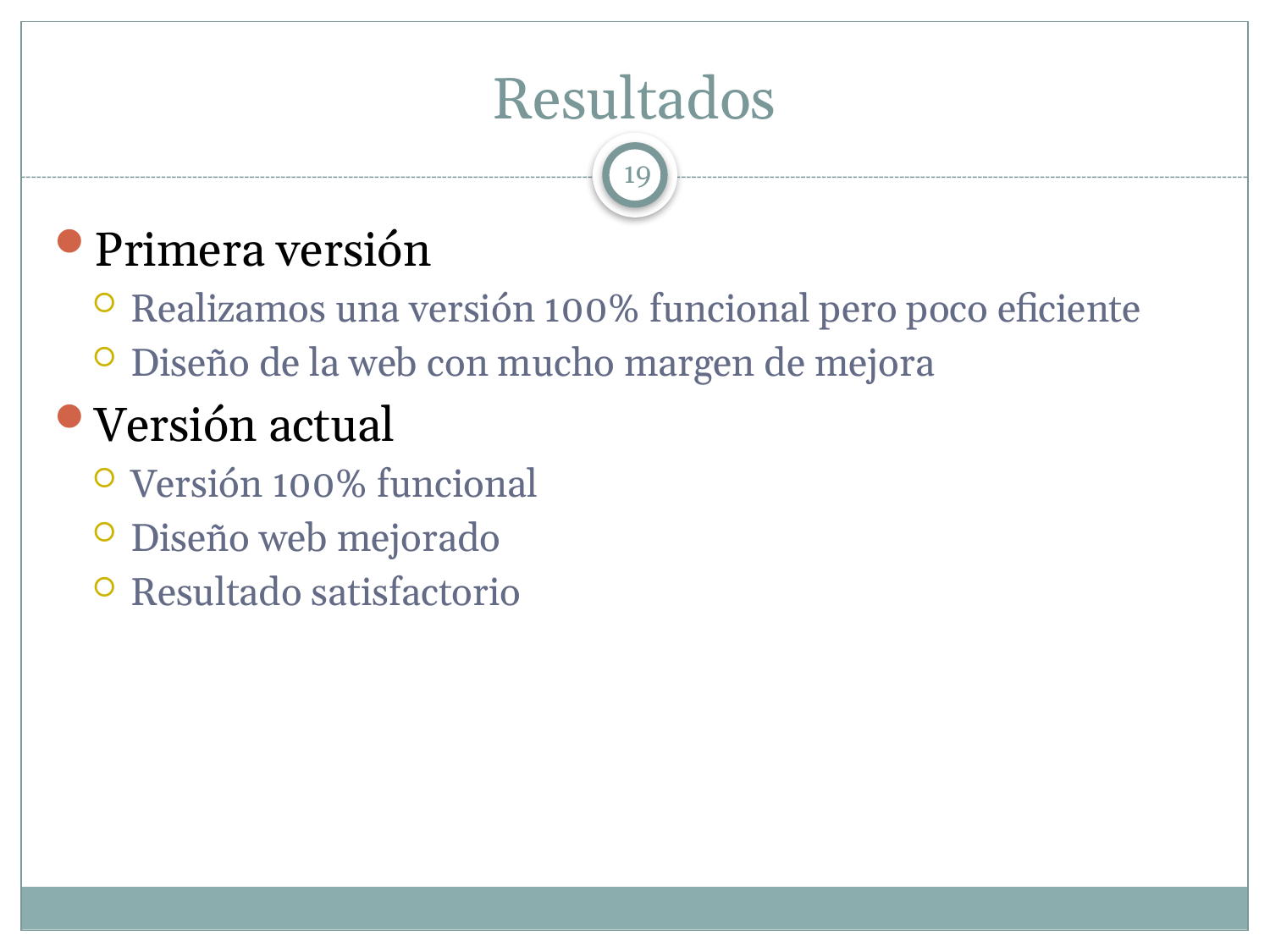

# Resultados
19
Primera versión
Realizamos una versión 100% funcional pero poco eficiente
Diseño de la web con mucho margen de mejora
Versión actual
Versión 100% funcional
Diseño web mejorado
Resultado satisfactorio